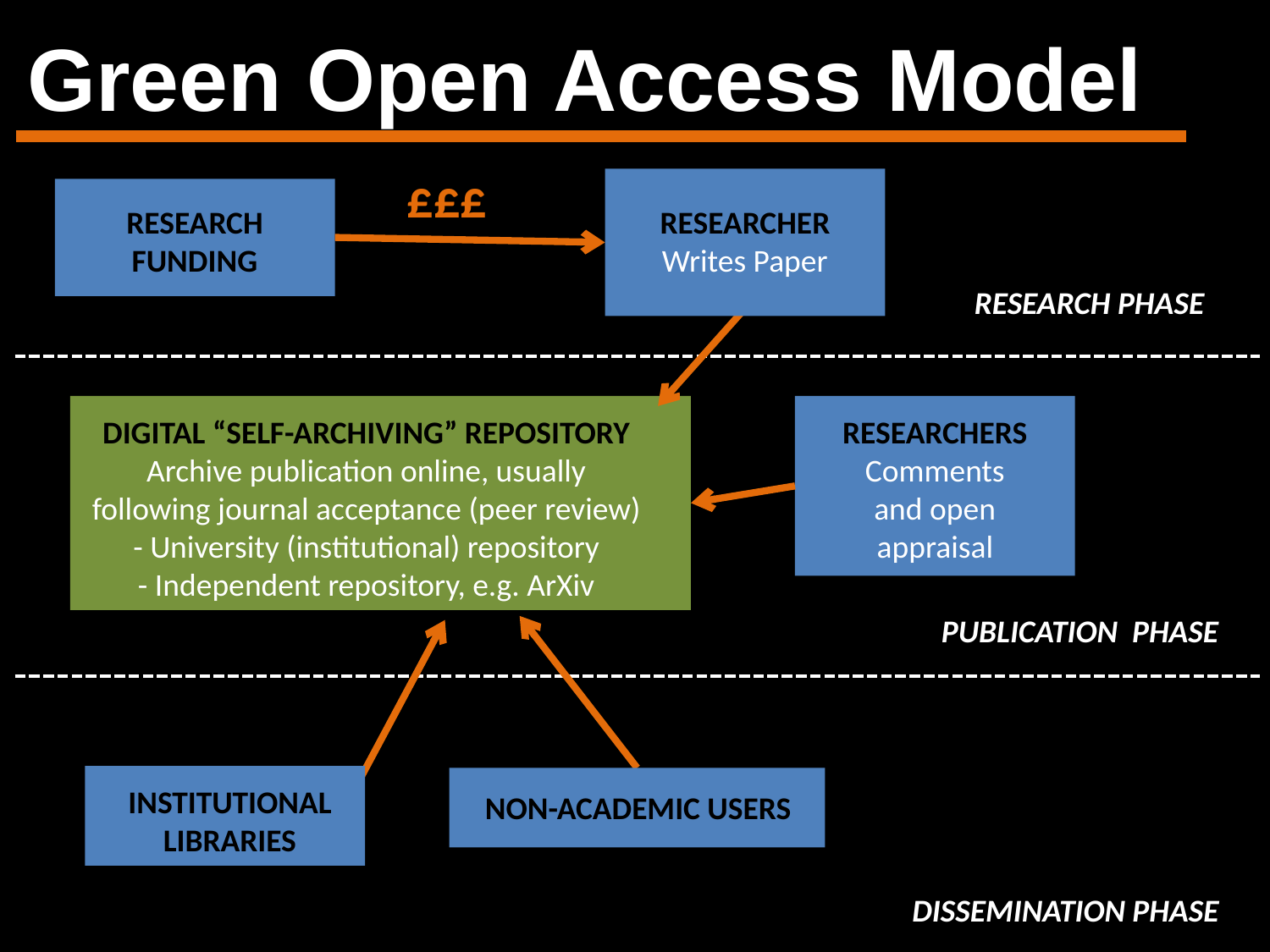

Green Open Access Model
£££

RESEARCHER
Writes Paper

RESEARCH FUNDING
RESEARCH PHASE

DIGITAL “SELF-ARCHIVING” REPOSITORY
Archive publication online, usually following journal acceptance (peer review)
- University (institutional) repository
- Independent repository, e.g. ArXiv

RESEARCHERS
Comments and open appraisal
PUBLICATION  PHASE

INSTITUTIONAL LIBRARIES

NON-ACADEMIC USERS
DISSEMINATION PHASE